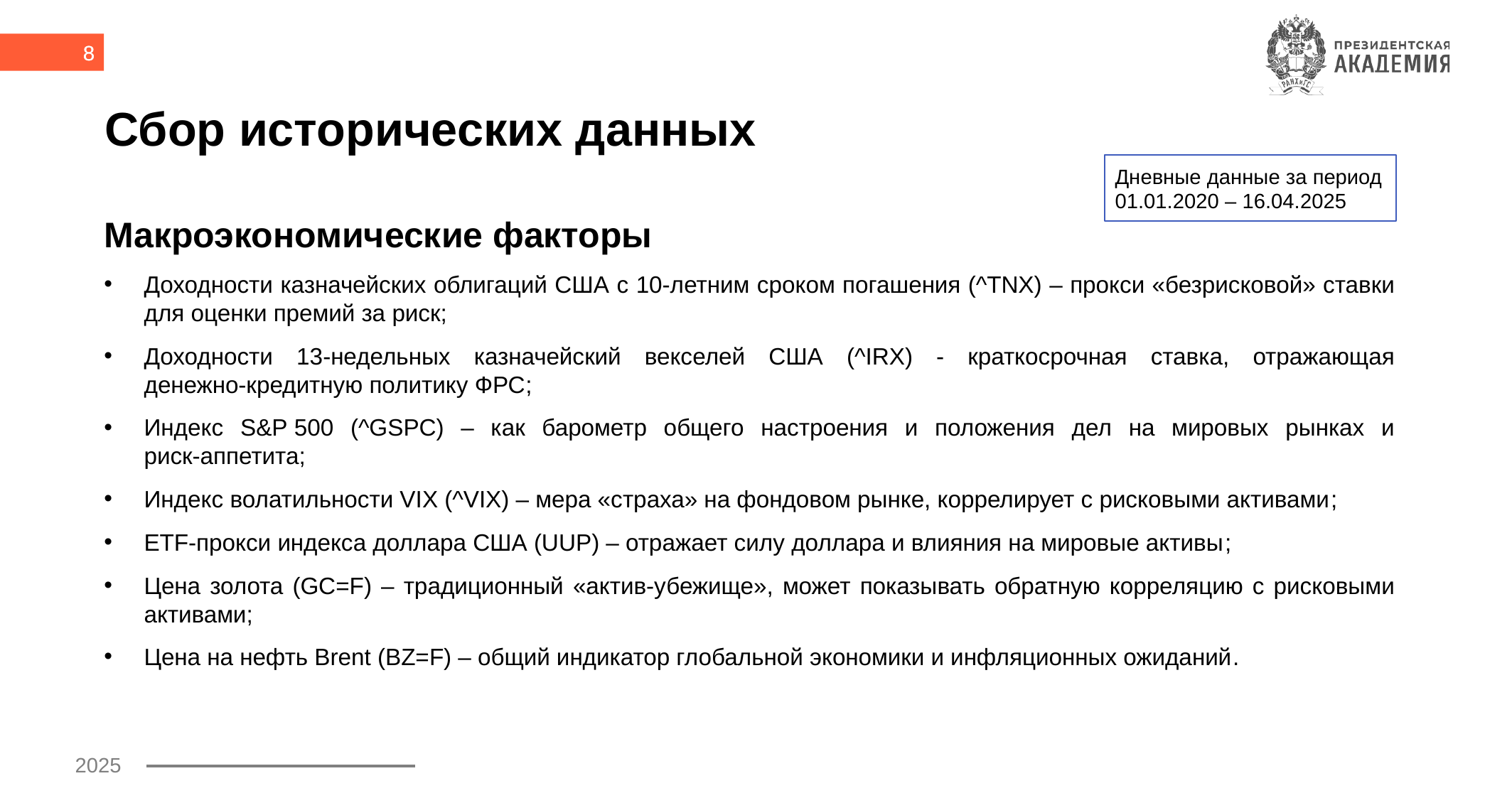

8
# Сбор исторических данных
Дневные данные за период
01.01.2020 – 16.04.2025
Макроэкономические факторы
Доходности казначейских облигаций США с 10-летним сроком погашения (^TNX) – прокси «безрисковой» ставки для оценки премий за риск;
Доходности 13‑недельных казначейский векселей США (^IRX) - краткосрочная ставка, отражающая денежно‑кредитную политику ФРС;
Индекс S&P 500 (^GSPC) – как барометр общего настроения и положения дел на мировых рынках и риск‑аппетита;
Индекс волатильности VIX (^VIX) – мера «страха» на фондовом рынке, коррелирует с рисковыми активами;
ETF‑прокси индекса доллара США (UUP) – отражает силу доллара и влияния на мировые активы;
Цена золота (GC=F) – традиционный «актив-убежище», может показывать обратную корреляцию с рисковыми активами;
Цена на нефть Brent (BZ=F) – общий индикатор глобальной экономики и инфляционных ожиданий.